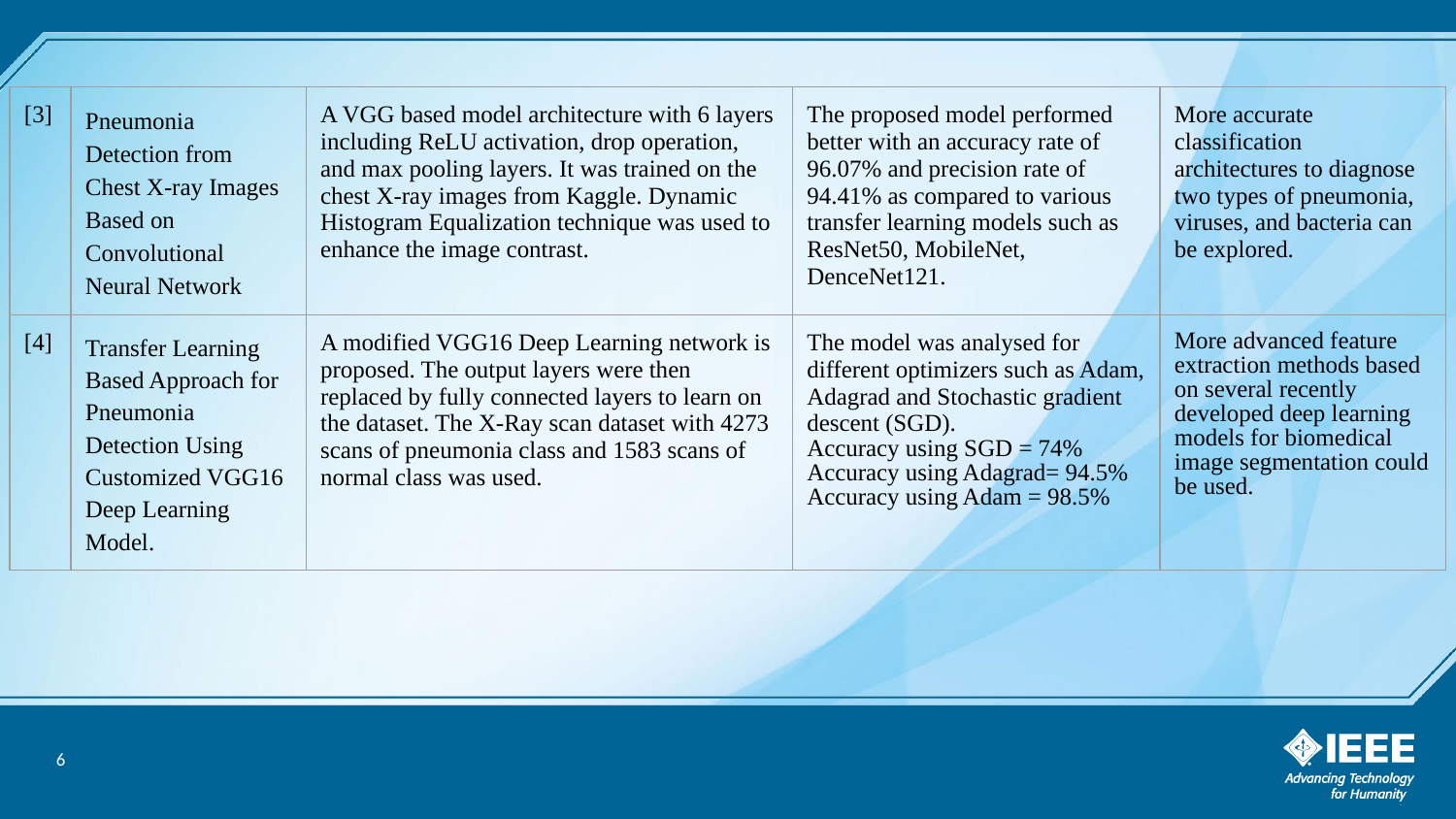

| [3] | Pneumonia Detection from Chest X-ray Images Based on Convolutional Neural Network | A VGG based model architecture with 6 layers including ReLU activation, drop operation, and max pooling layers. It was trained on the chest X-ray images from Kaggle. Dynamic Histogram Equalization technique was used to enhance the image contrast. | The proposed model performed better with an accuracy rate of 96.07% and precision rate of 94.41% as compared to various transfer learning models such as ResNet50, MobileNet, DenceNet121. | More accurate classification architectures to diagnose two types of pneumonia, viruses, and bacteria can be explored. |
| --- | --- | --- | --- | --- |
| [4] | Transfer Learning Based Approach for Pneumonia Detection Using Customized VGG16 Deep Learning Model. | A modified VGG16 Deep Learning network is proposed. The output layers were then replaced by fully connected layers to learn on the dataset. The X-Ray scan dataset with 4273 scans of pneumonia class and 1583 scans of normal class was used. | The model was analysed for different optimizers such as Adam, Adagrad and Stochastic gradient descent (SGD). Accuracy using SGD = 74% Accuracy using Adagrad= 94.5% Accuracy using Adam = 98.5% | More advanced feature extraction methods based on several recently developed deep learning models for biomedical image segmentation could be used. |